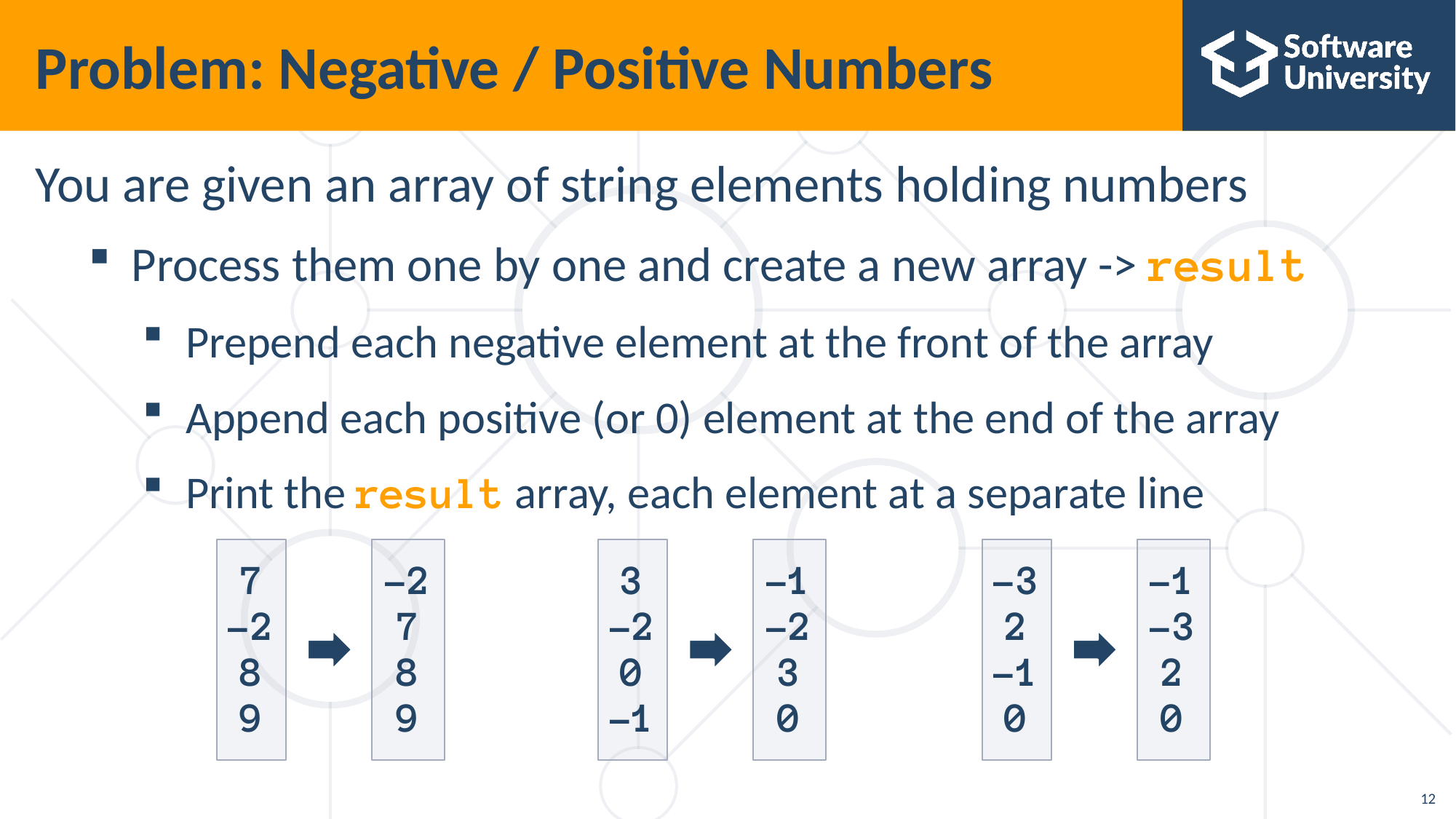

# Problem: Negative / Positive Numbers
You are given an array of string elements holding numbers
Process them one by one and create a new array -> result
Prepend each negative element at the front of the array
Append each positive (or 0) element at the end of the array
Print the result array, each element at a separate line

7
-2
8
9
-2
7
8
9
3
-2
0
-1
-1
-2
3
0
-3
2
-1
0
-1
-3
2
0

12